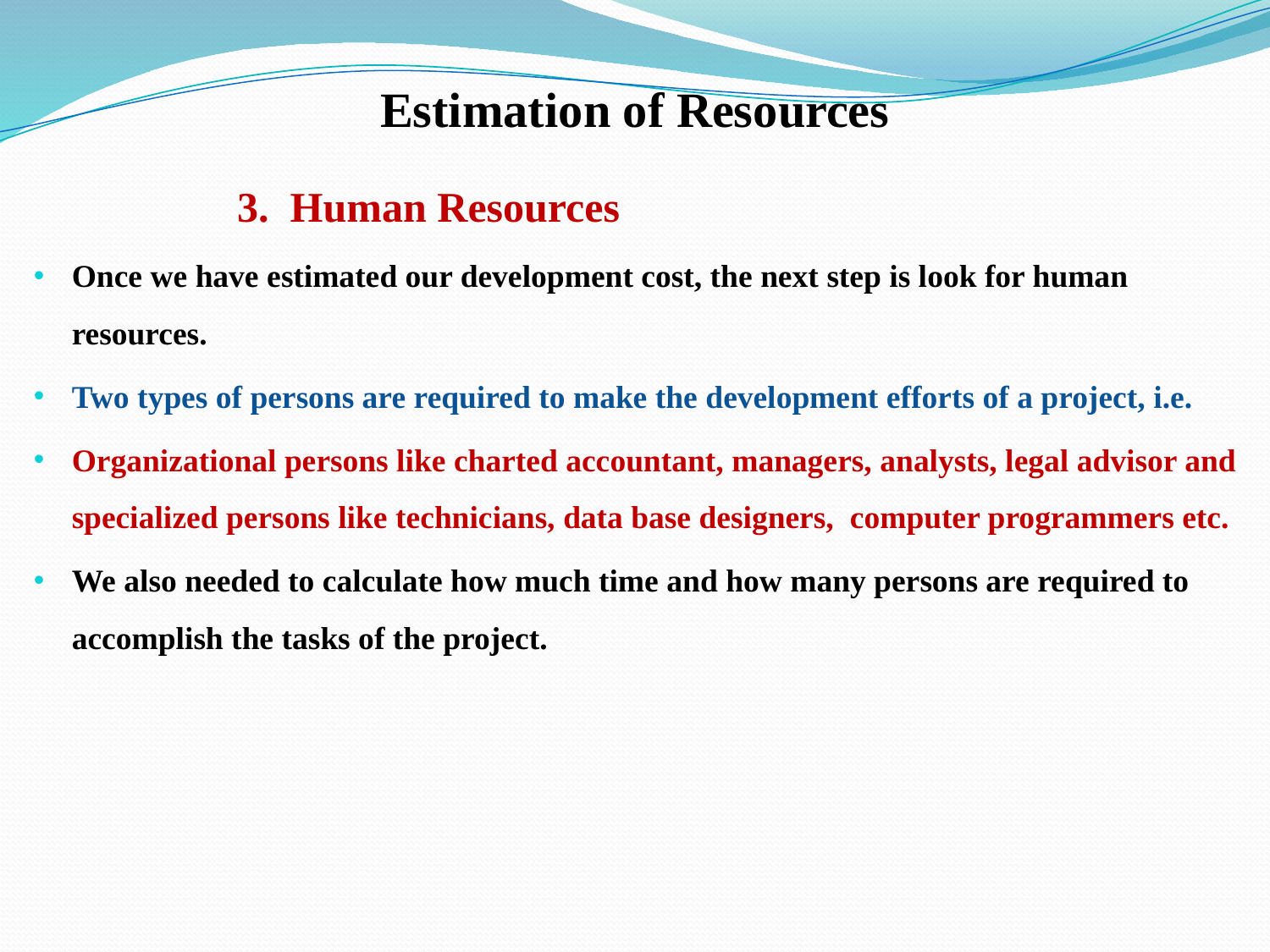

# Estimation of Resources
3.  Human Resources
Once we have estimated our development cost, the next step is look for human resources.
Two types of persons are required to make the development efforts of a project, i.e.
Organizational persons like charted accountant, managers, analysts, legal advisor and specialized persons like technicians, data base designers,  computer programmers etc.
We also needed to calculate how much time and how many persons are required to accomplish the tasks of the project.